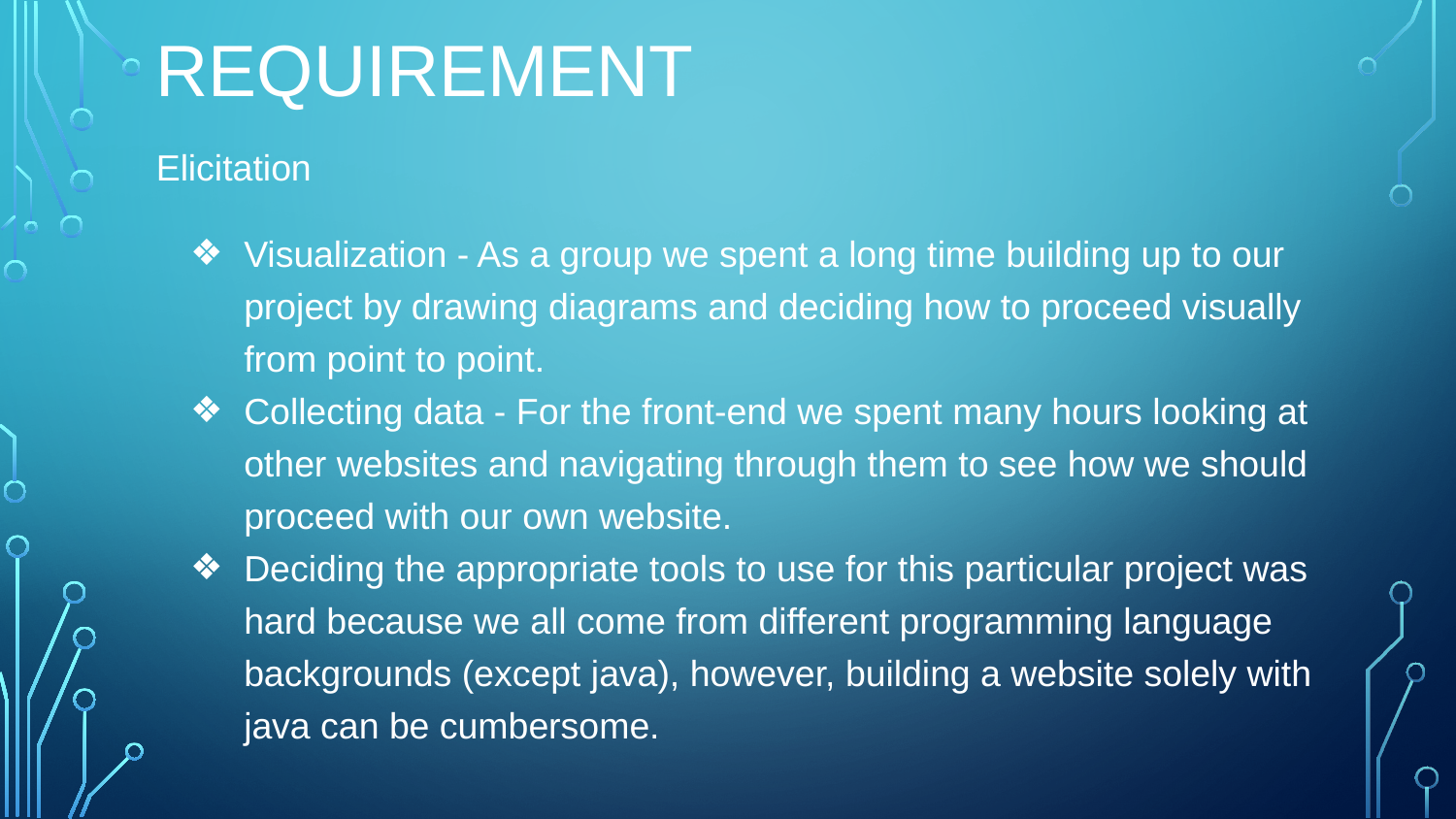

# REQUIREMENT
Elicitation
Visualization - As a group we spent a long time building up to our project by drawing diagrams and deciding how to proceed visually from point to point.
Collecting data - For the front-end we spent many hours looking at other websites and navigating through them to see how we should proceed with our own website.
Deciding the appropriate tools to use for this particular project was hard because we all come from different programming language backgrounds (except java), however, building a website solely with java can be cumbersome.